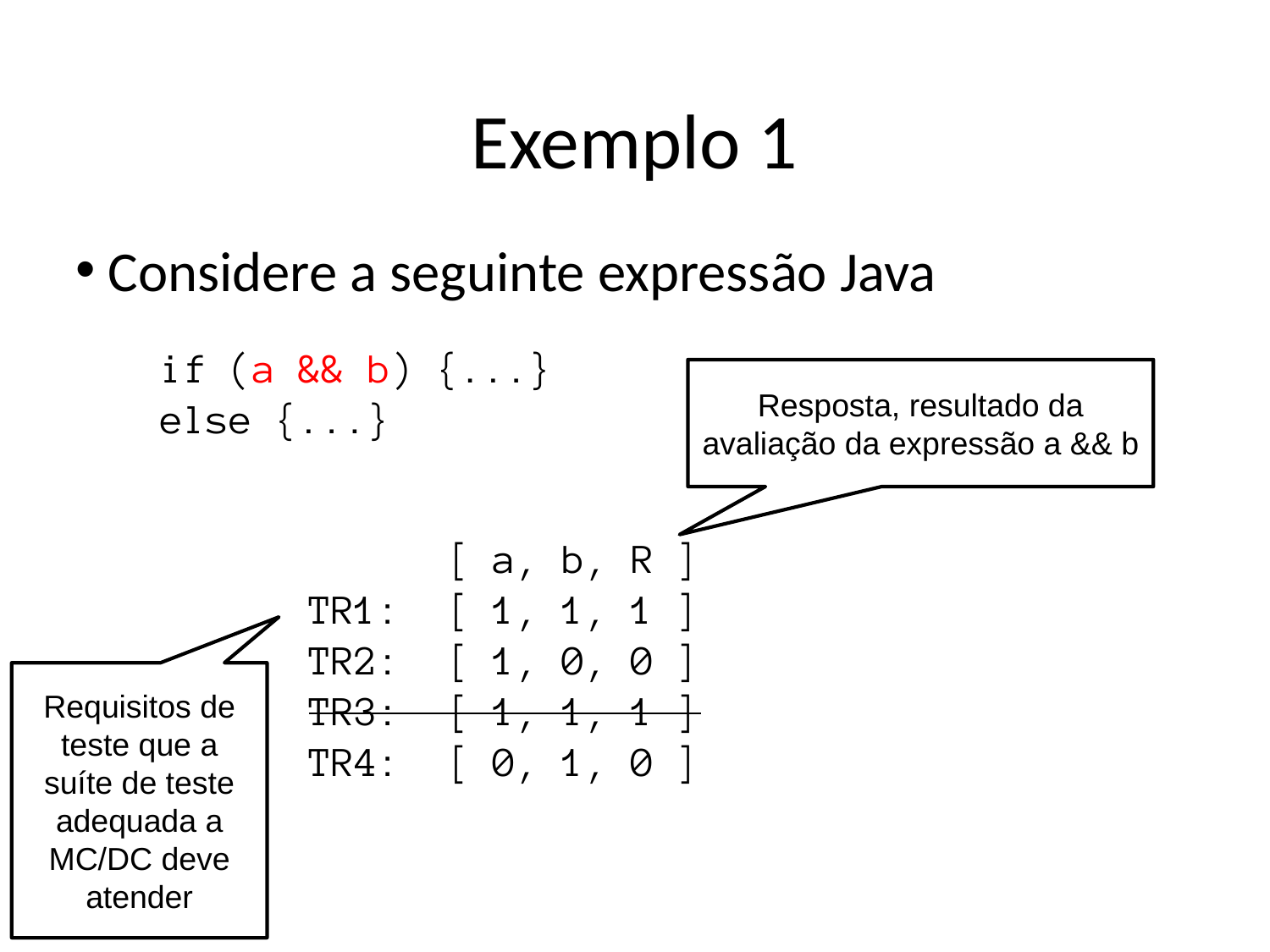

Exemplo 1
 Considere a seguinte expressão Java
if (a && b) {...}
else {...}

Resposta, resultado da avaliação da expressão a && b
      [ a, b, R ]
TR1:  [ 1, 1, 1 ]
TR2:  [ 1, 0, 0 ]
TR3:  [ 1, 1, 1 ]
TR4:  [ 0, 1, 0 ]

Requisitos de teste que a suíte de teste adequada a MC/DC deve atender